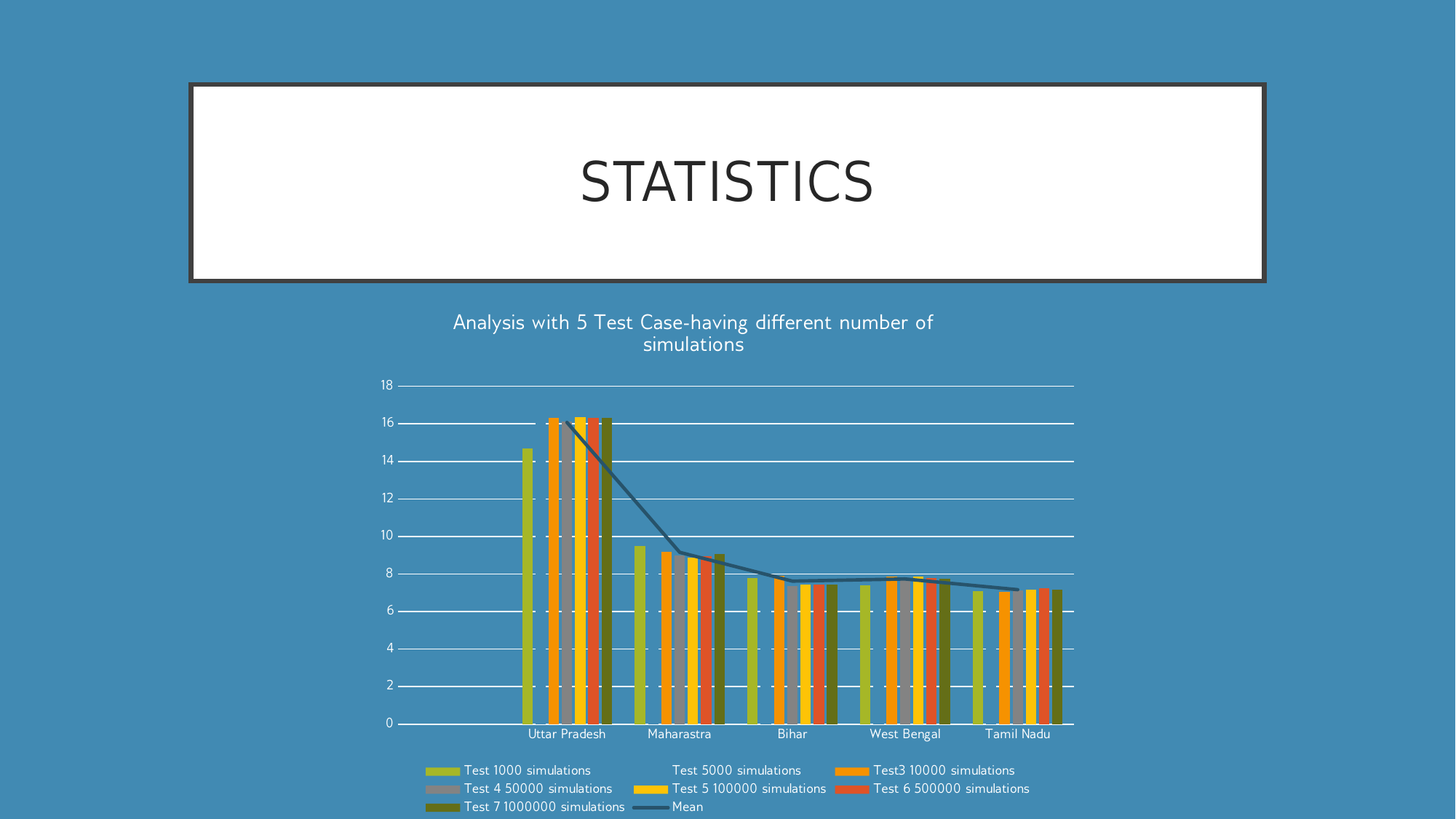

# statistics

### Chart: Analysis with 5 Test Case-having different number of simulations

| Category | Test 1000 simulations | Test 5000 simulations | Test3 10000 simulations | Test 4 50000 simulations | Test 5 100000 simulations | Test 6 500000 simulations | Test 7 1000000 simulations | Mean |
|---|---|---|---|---|---|---|---|---|
|  | None | None | None | None | None | None | None | None |
| Uttar Pradesh | 14.7 | 16.4 | 16.31 | 16.136 | 16.339 | 16.33179 | 16.3167 | 16.076212857142856 |
| Maharastra | 9.5 | 9.54 | 9.19 | 8.985999 | 8.858 | 8.95333 | 9.078899 | 9.158032571428572 |
| Bihar | 7.8 | 7.98 | 7.9 | 7.3679999 | 7.445 | 7.4198 | 7.4345 | 7.621042842857143 |
| West Bengal | 7.4 | 7.74 | 7.86 | 7.7712 | 7.8612 | 7.785 | 7.7396 | 7.736714285714286 |
| Tamil Nadu | 7.1 | 7.34 | 7.04 | 7.117999 | 7.162 | 7.2426 | 7.1655 | 7.166871285714286 |